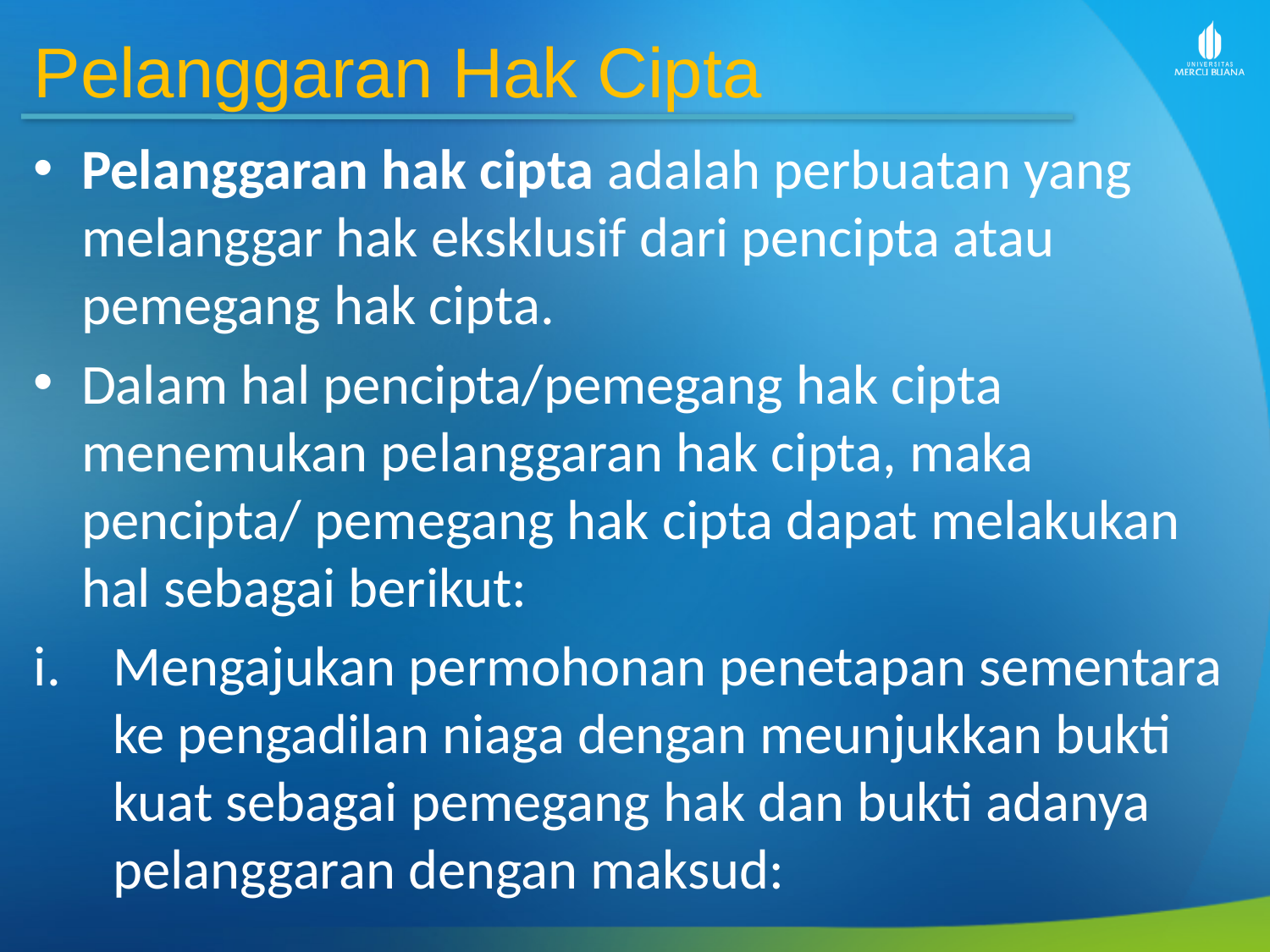

Pelanggaran Hak Cipta
Pelanggaran hak cipta adalah perbuatan yang melanggar hak eksklusif dari pencipta atau pemegang hak cipta.
Dalam hal pencipta/pemegang hak cipta menemukan pelanggaran hak cipta, maka pencipta/ pemegang hak cipta dapat melakukan hal sebagai berikut:
Mengajukan permohonan penetapan sementara ke pengadilan niaga dengan meunjukkan bukti kuat sebagai pemegang hak dan bukti adanya pelanggaran dengan maksud: